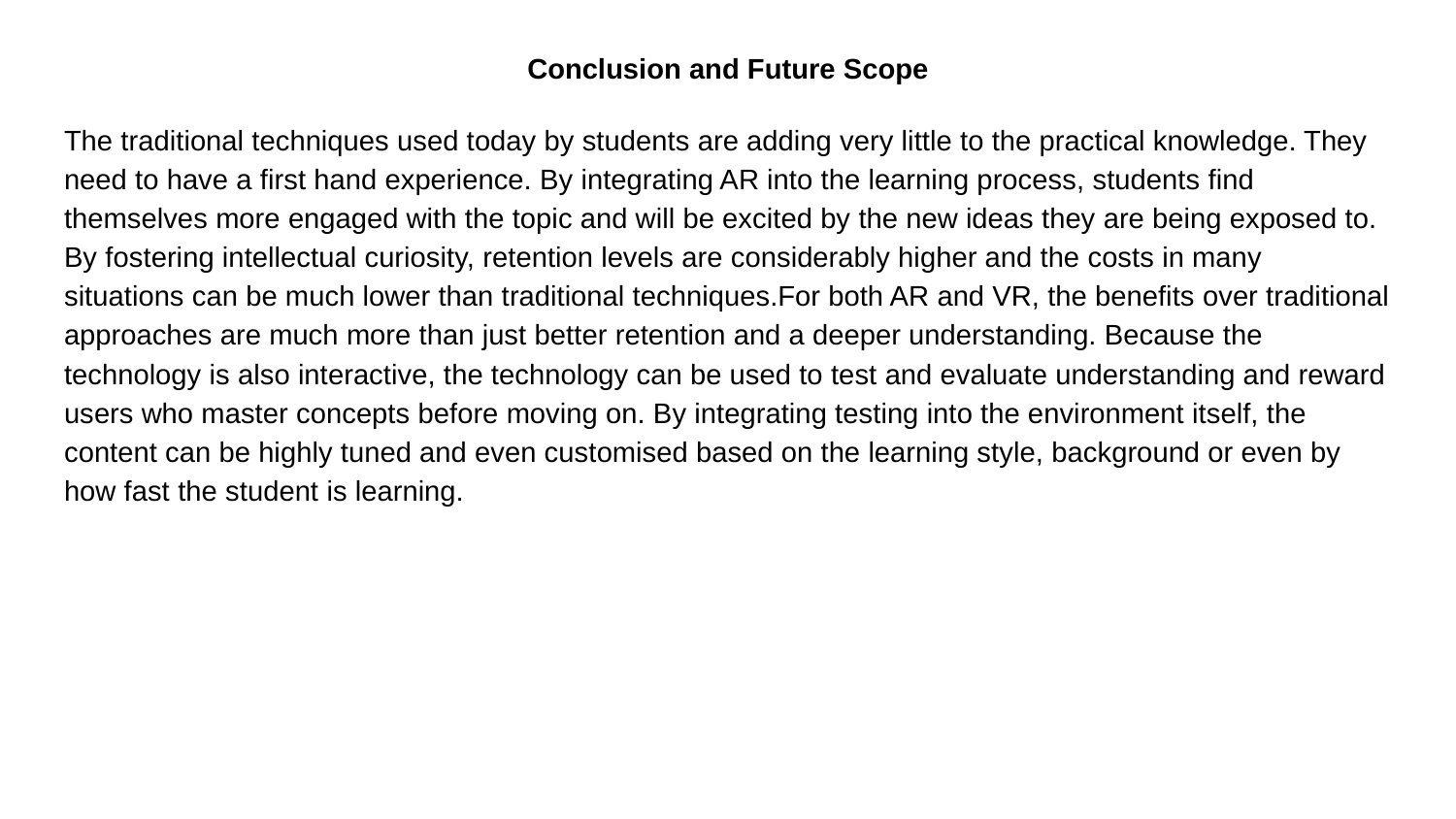

Conclusion and Future Scope
The traditional techniques used today by students are adding very little to the practical knowledge. They need to have a first hand experience. By integrating AR into the learning process, students find themselves more engaged with the topic and will be excited by the new ideas they are being exposed to. By fostering intellectual curiosity, retention levels are considerably higher and the costs in many situations can be much lower than traditional techniques.For both AR and VR, the benefits over traditional approaches are much more than just better retention and a deeper understanding. Because the technology is also interactive, the technology can be used to test and evaluate understanding and reward users who master concepts before moving on. By integrating testing into the environment itself, the content can be highly tuned and even customised based on the learning style, background or even by how fast the student is learning.